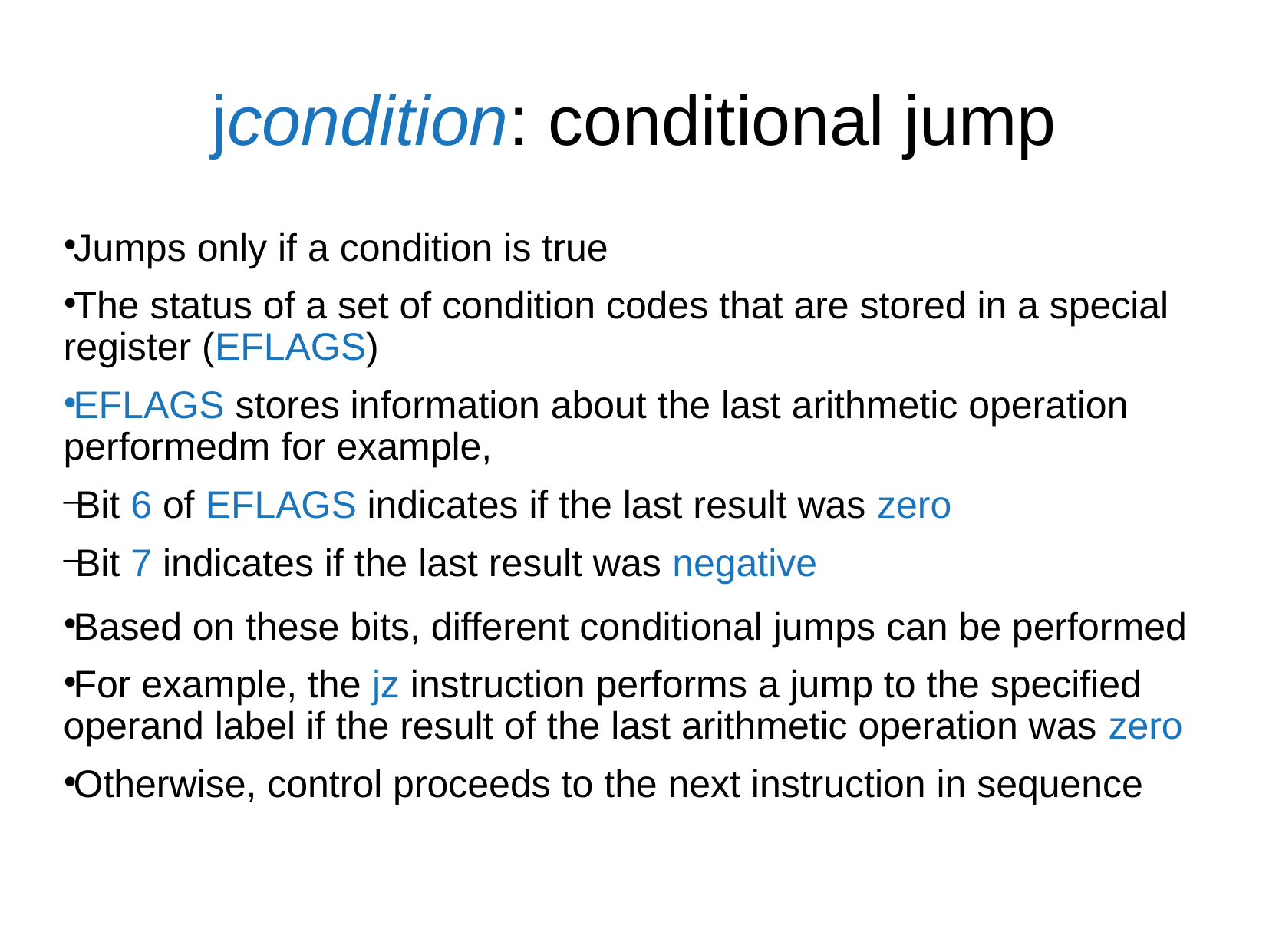

jcondition: conditional jump
Jumps only if a condition is true
The status of a set of condition codes that are stored in a special register (EFLAGS)
EFLAGS stores information about the last arithmetic operation performedm for example,
Bit 6 of EFLAGS indicates if the last result was zero
Bit 7 indicates if the last result was negative
Based on these bits, different conditional jumps can be performed
For example, the jz instruction performs a jump to the specified operand label if the result of the last arithmetic operation was zero
Otherwise, control proceeds to the next instruction in sequence